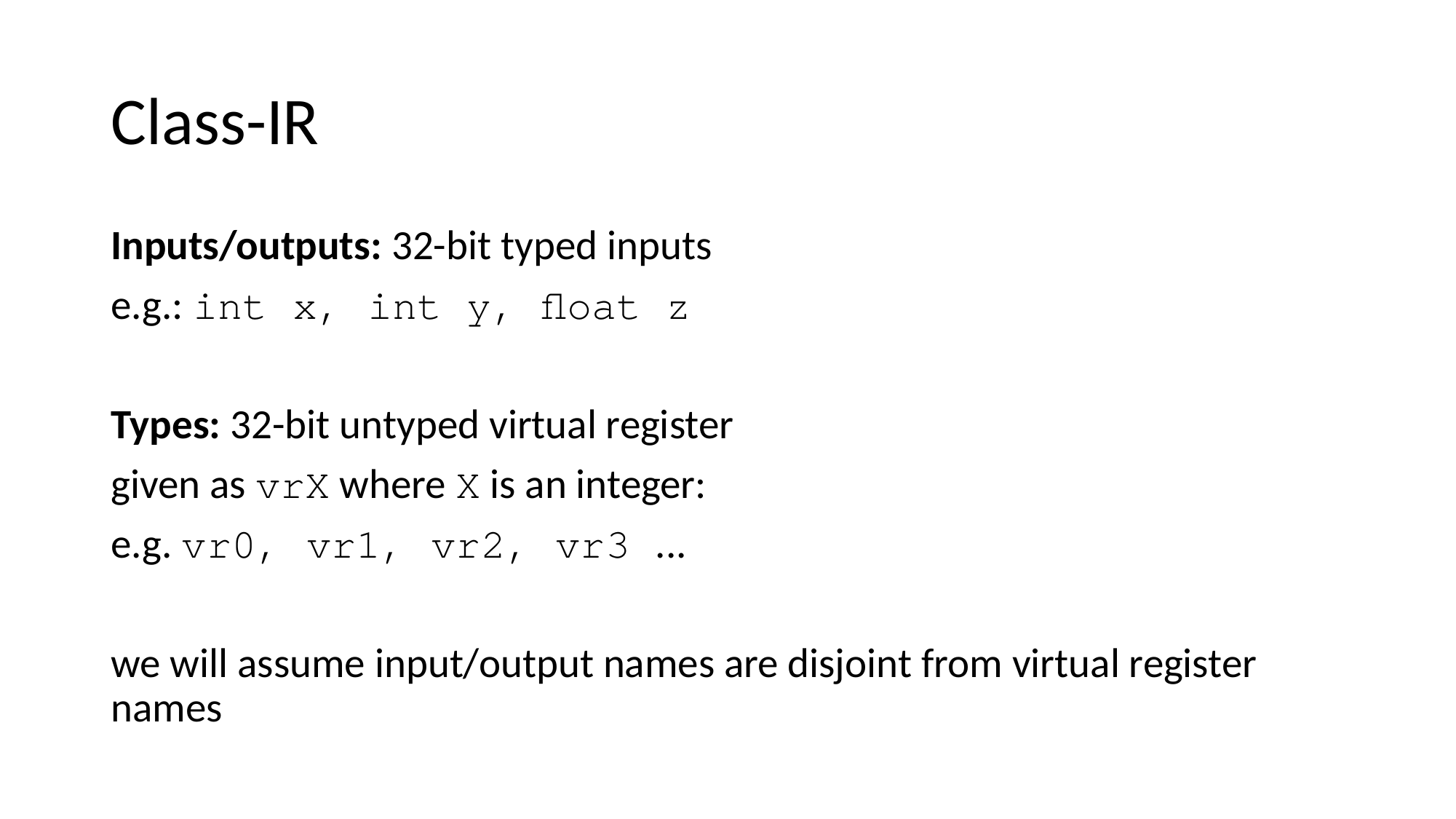

# Class-IR
Inputs/outputs: 32-bit typed inputs
e.g.: int x, int y, float z

Types: 32-bit untyped virtual register
given as vrX where X is an integer:
e.g. vr0, vr1, vr2, vr3 ...

we will assume input/output names are disjoint from virtual register names